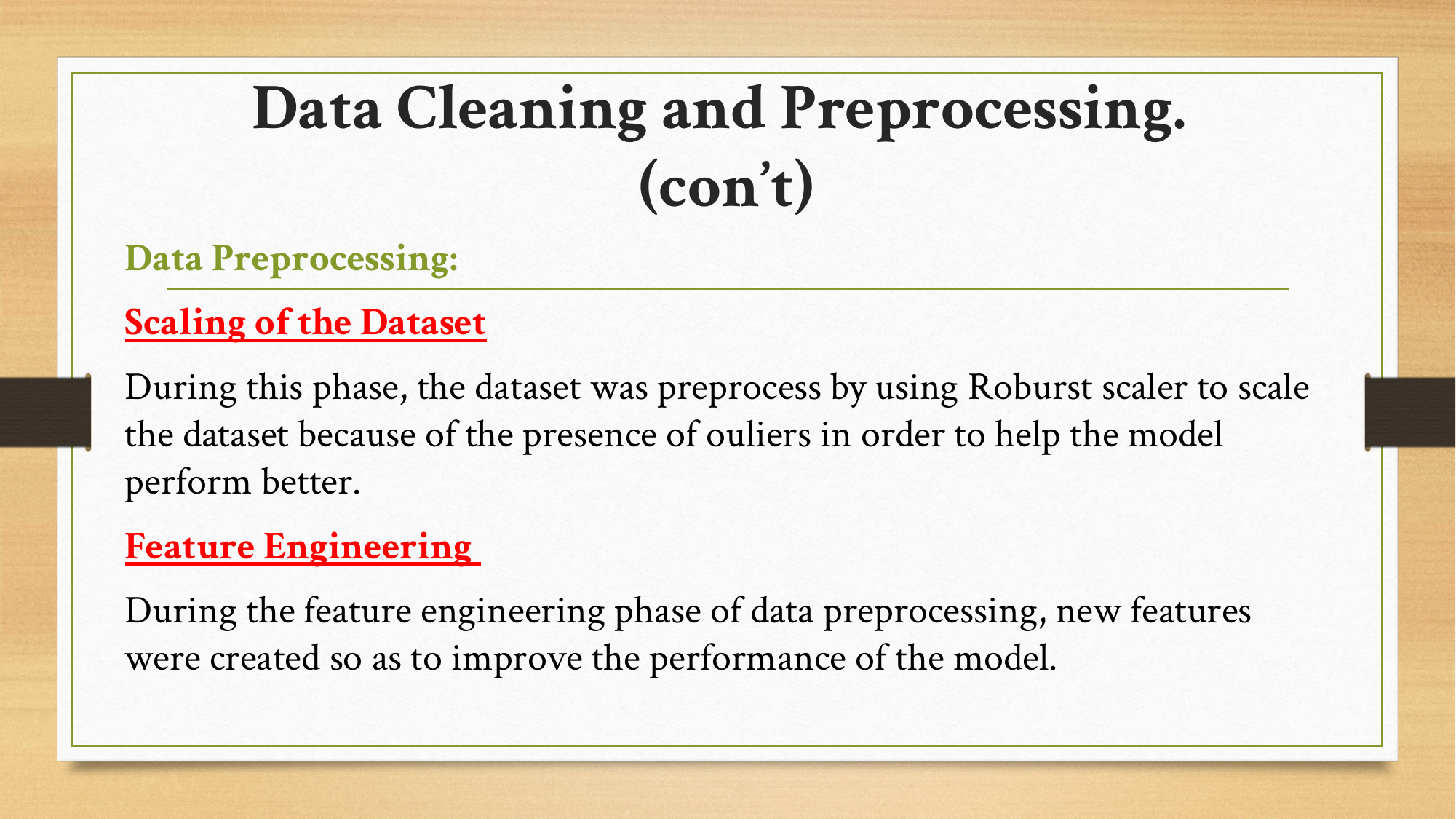

# Data Cleaning and Preprocessing. (con’t)
Data Preprocessing:
Scaling of the Dataset
During this phase, the dataset was preprocess by using Roburst scaler to scale the dataset because of the presence of ouliers in order to help the model perform better.
Feature Engineering
During the feature engineering phase of data preprocessing, new features were created so as to improve the performance of the model.